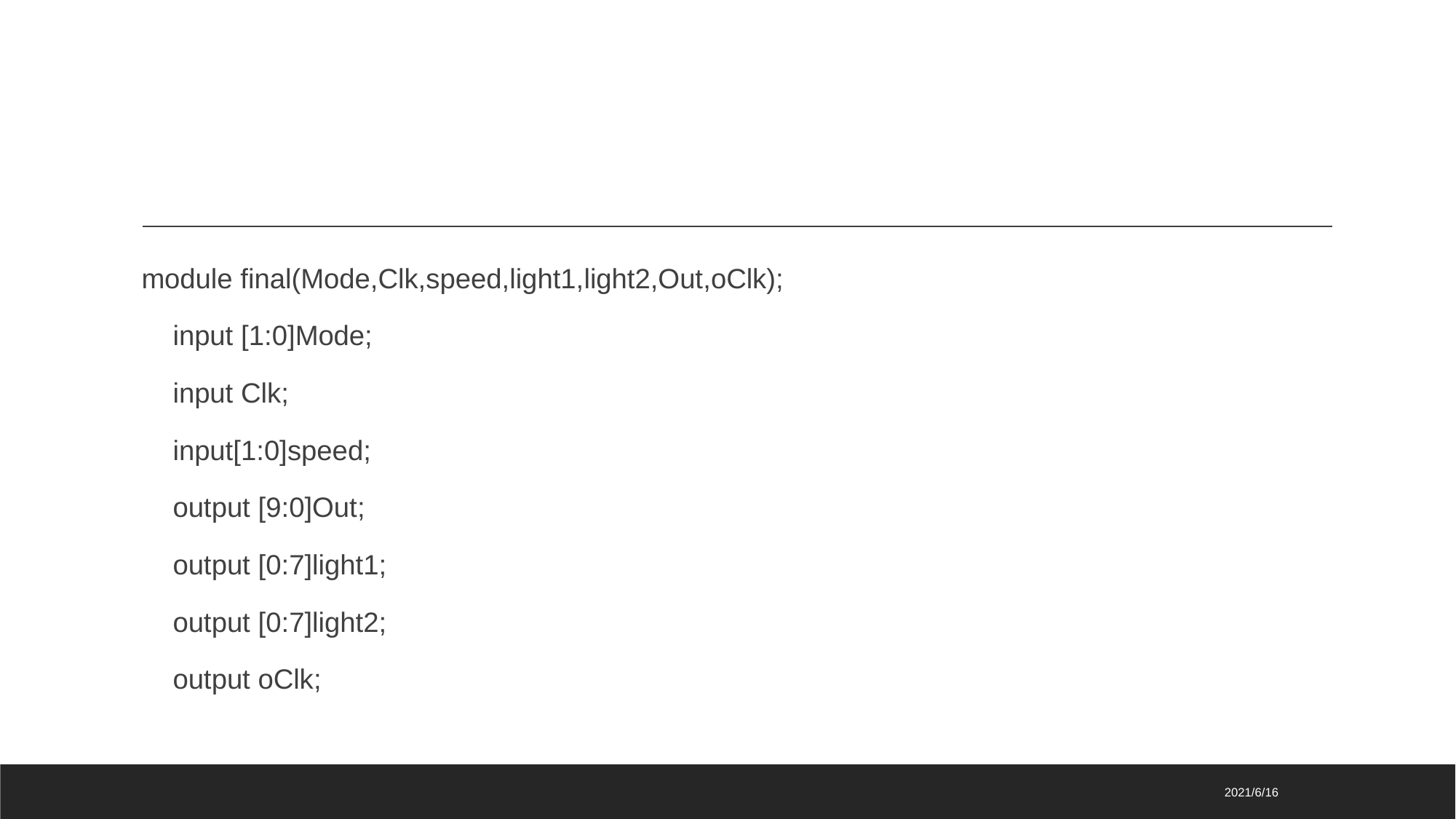

#
module final(Mode,Clk,speed,light1,light2,Out,oClk);
    input [1:0]Mode;
    input Clk;
    input[1:0]speed;
    output [9:0]Out;
    output [0:7]light1;
    output [0:7]light2;
    output oClk;
2021/6/16